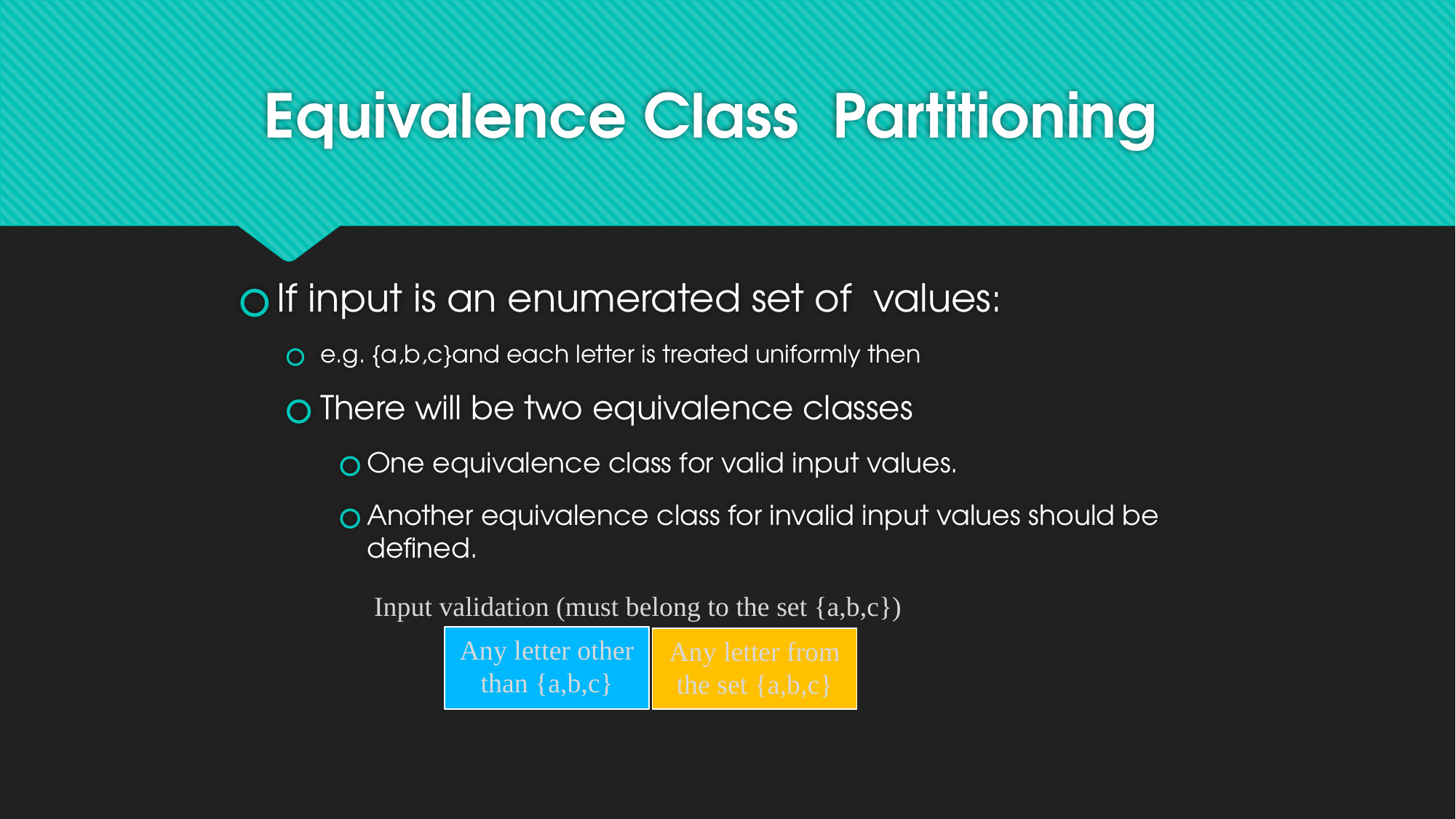

# Equivalence Class  Partitioning
If input is an enumerated set of  values:
e.g. {a,b,c}and each letter is treated uniformly then
There will be two equivalence classes
One equivalence class for valid input values.
Another equivalence class for invalid input values should be defined.
Input validation (must belong to the set {a,b,c})
Any letter other than {a,b,c}
Any letter from the set {a,b,c}